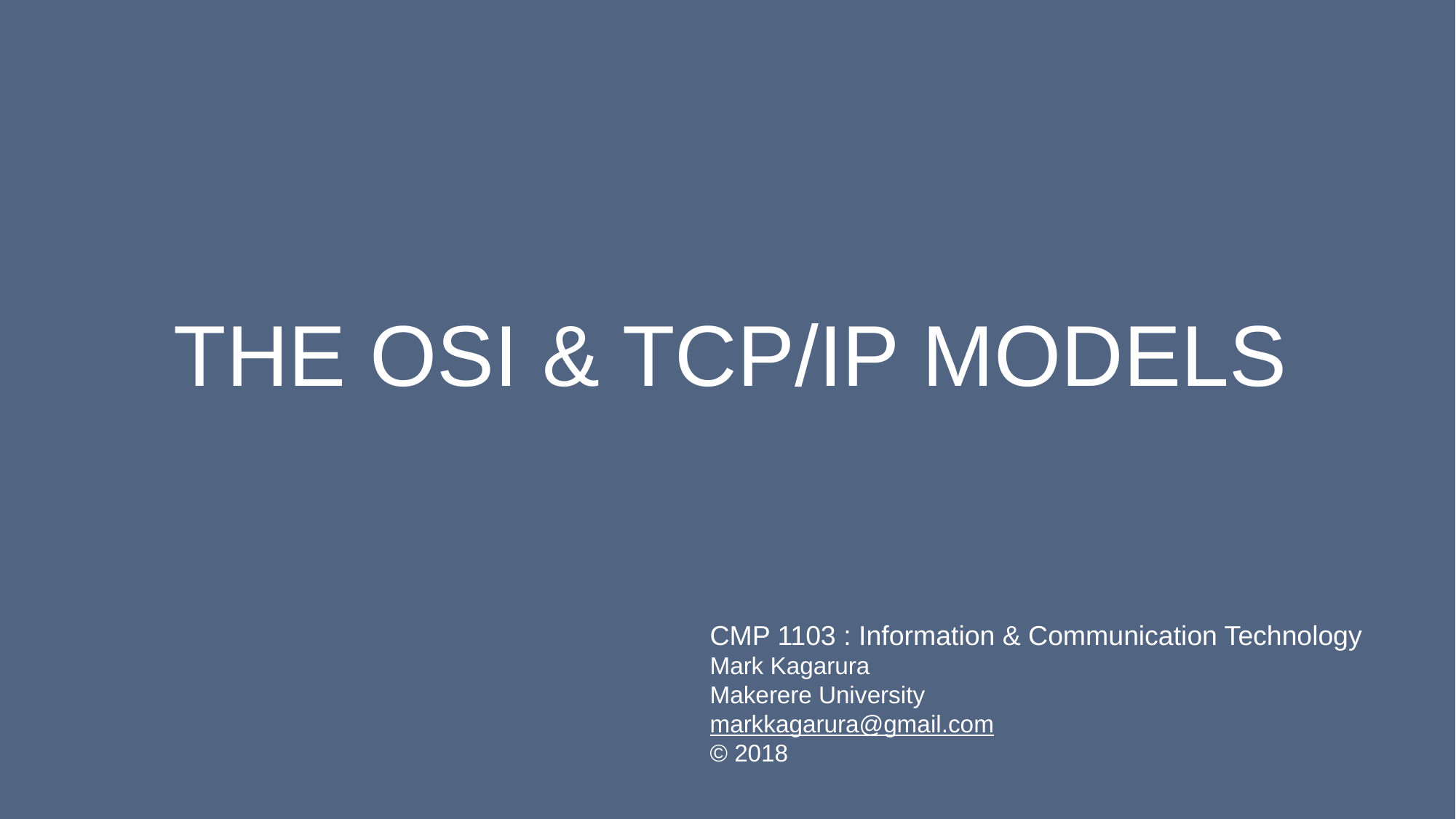

# THE OSI & TCP/IP MODELS
CMP 1103 : Information & Communication Technology
Mark Kagarura
Makerere University
markkagarura@gmail.com
© 2018